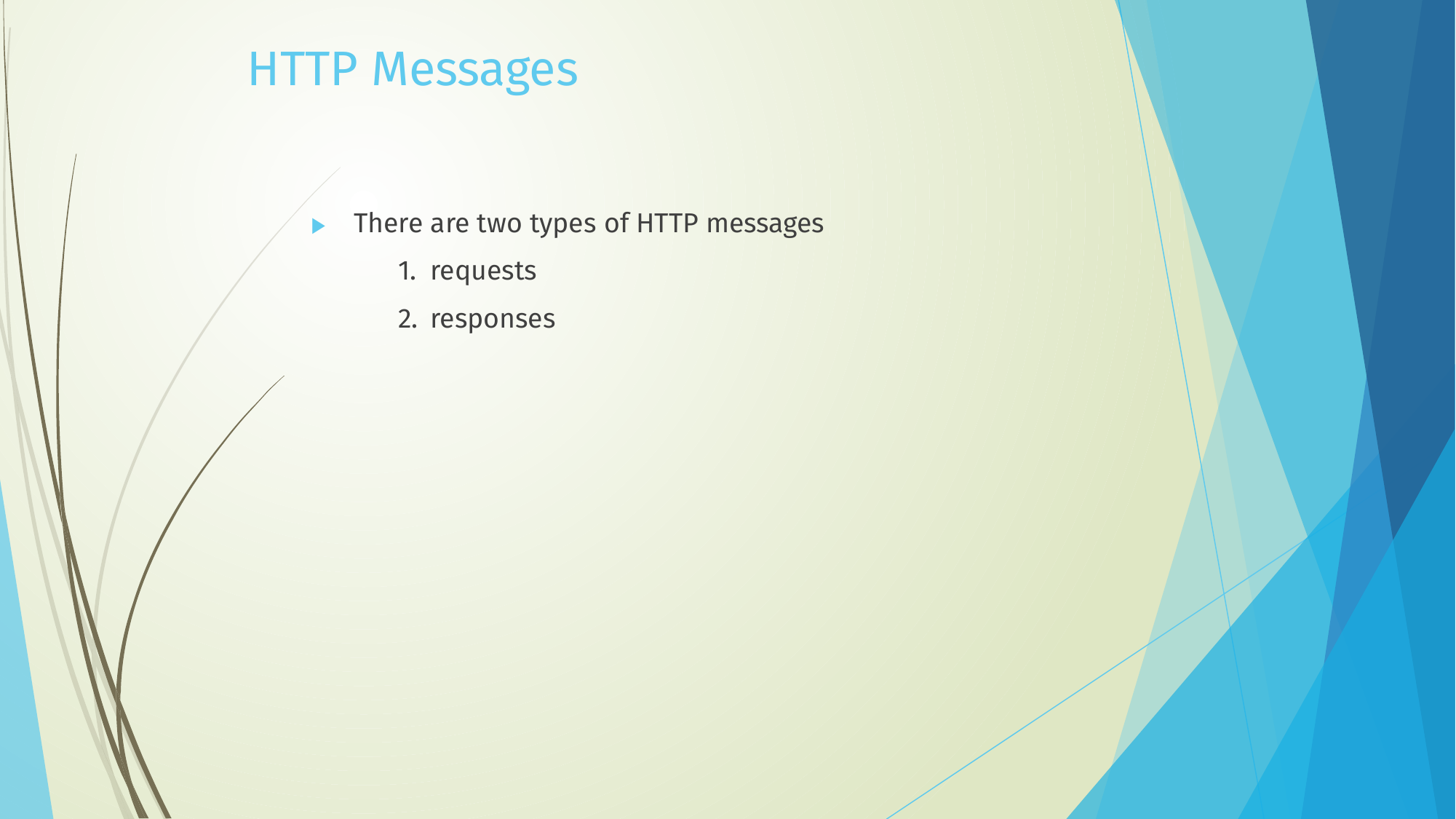

# HTTP Messages
▶	There are two types of HTTP messages
requests
responses